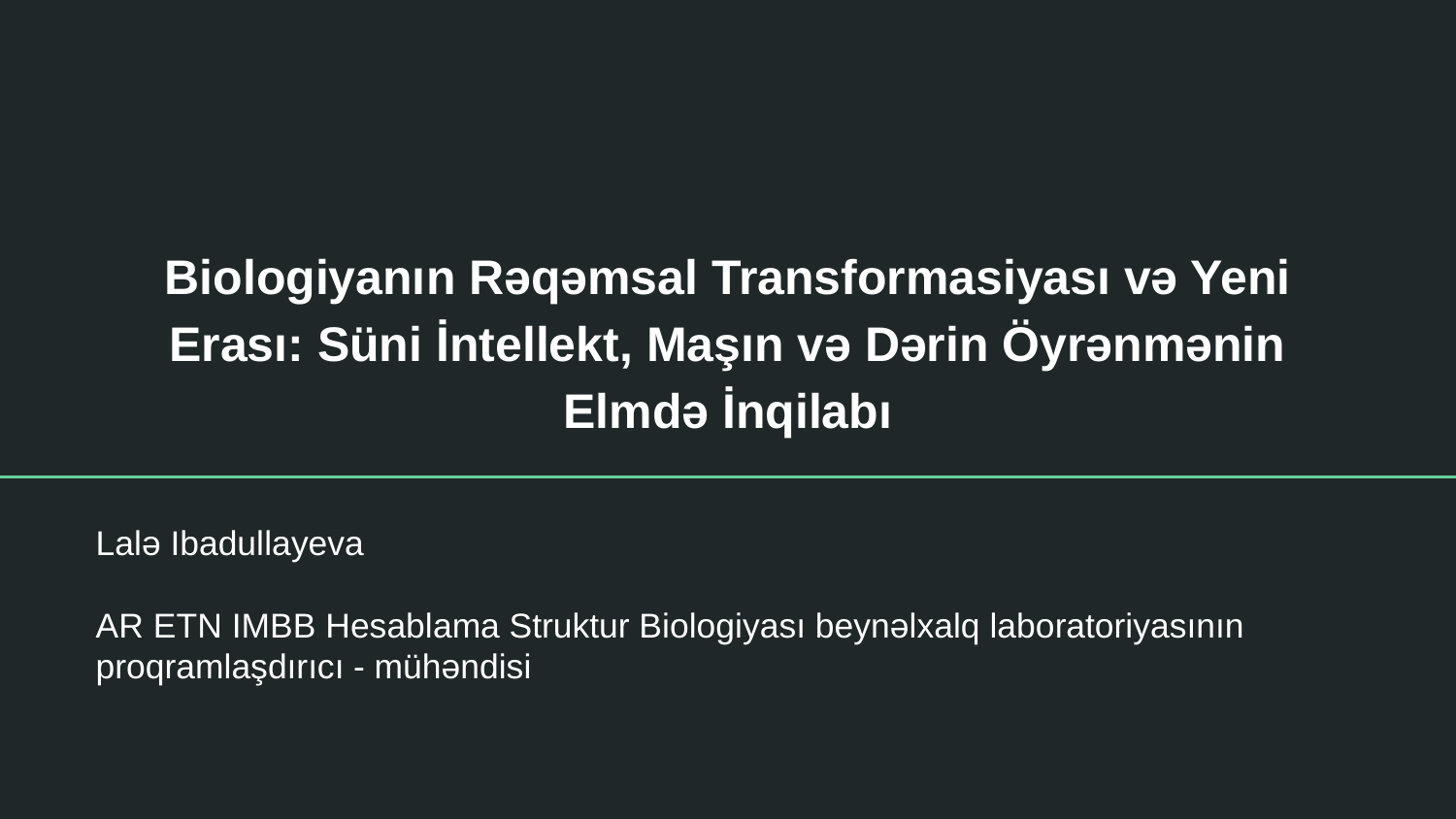

# Biologiyanın Rəqəmsal Transformasiyası və Yeni Erası: Süni İntellekt, Maşın və Dərin Öyrənmənin Elmdə İnqilabı
Lalə Ibadullayeva

AR ETN IMBB Hesablama Struktur Biologiyası beynəlxalq laboratoriyasının proqramlaşdırıcı - mühəndisi